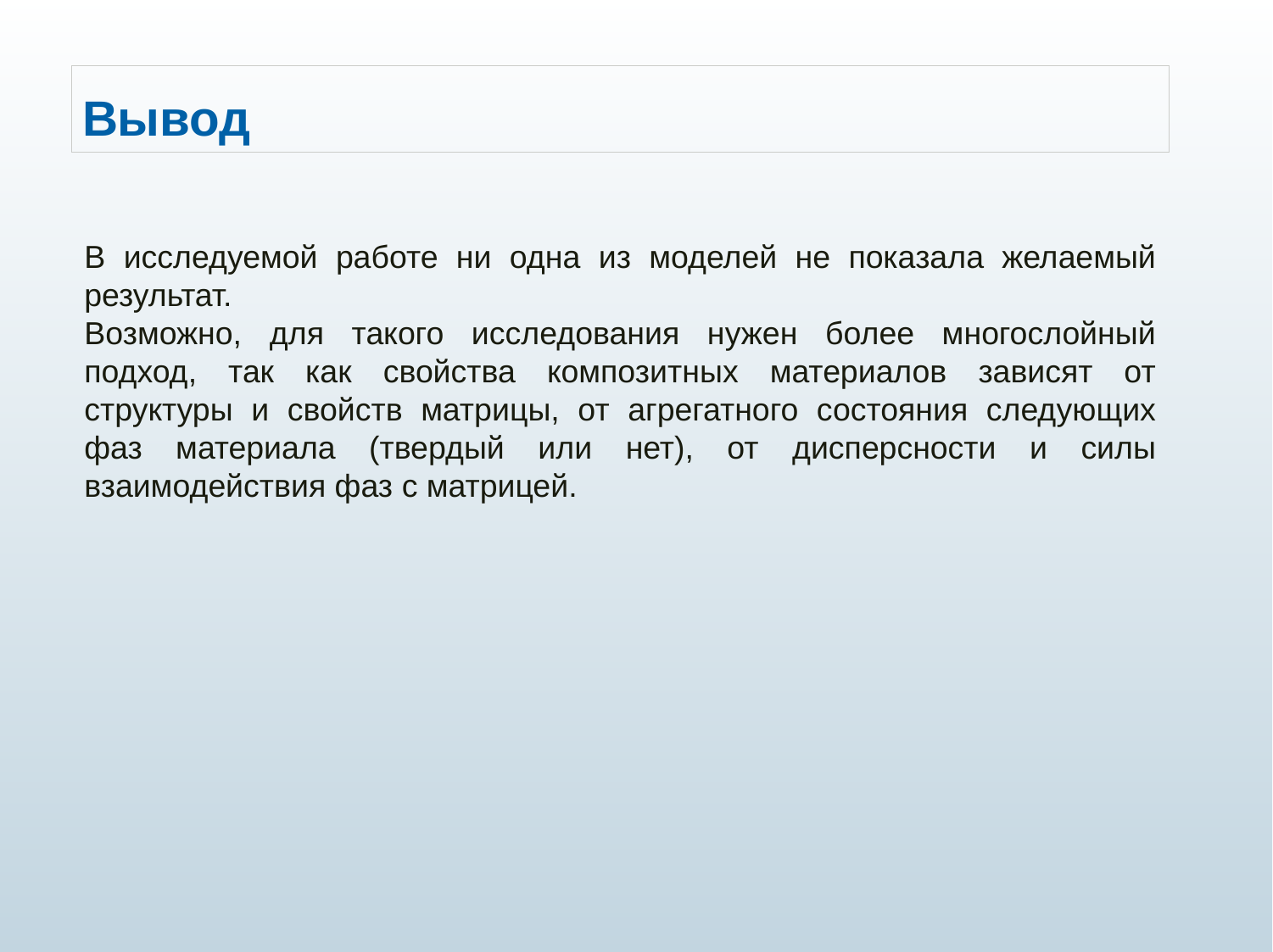

Вывод
В исследуемой работе ни одна из моделей не показала желаемый результат.
Возможно, для такого исследования нужен более многослойный подход, так как свойства композитных материалов зависят от структуры и свойств матрицы, от агрегатного состояния следующих фаз материала (твердый или нет), от дисперсности и силы взаимодействия фаз с матрицей.
17